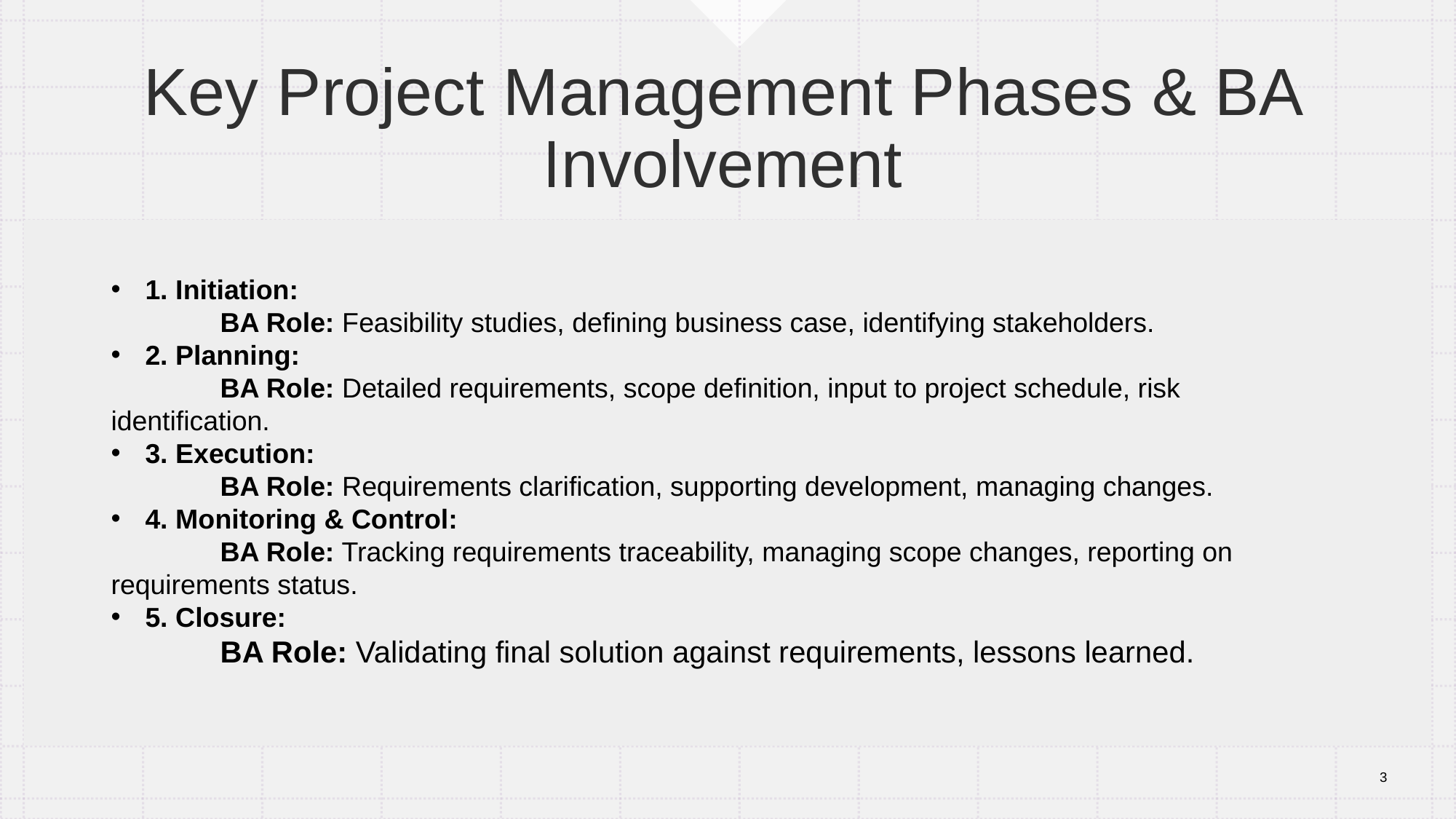

# Key Project Management Phases & BA Involvement
1. Initiation:
	BA Role: Feasibility studies, defining business case, identifying stakeholders.
2. Planning:
	BA Role: Detailed requirements, scope definition, input to project schedule, risk identification.
3. Execution:
	BA Role: Requirements clarification, supporting development, managing changes.
4. Monitoring & Control:
	BA Role: Tracking requirements traceability, managing scope changes, reporting on requirements status.
5. Closure:
	BA Role: Validating final solution against requirements, lessons learned.

3